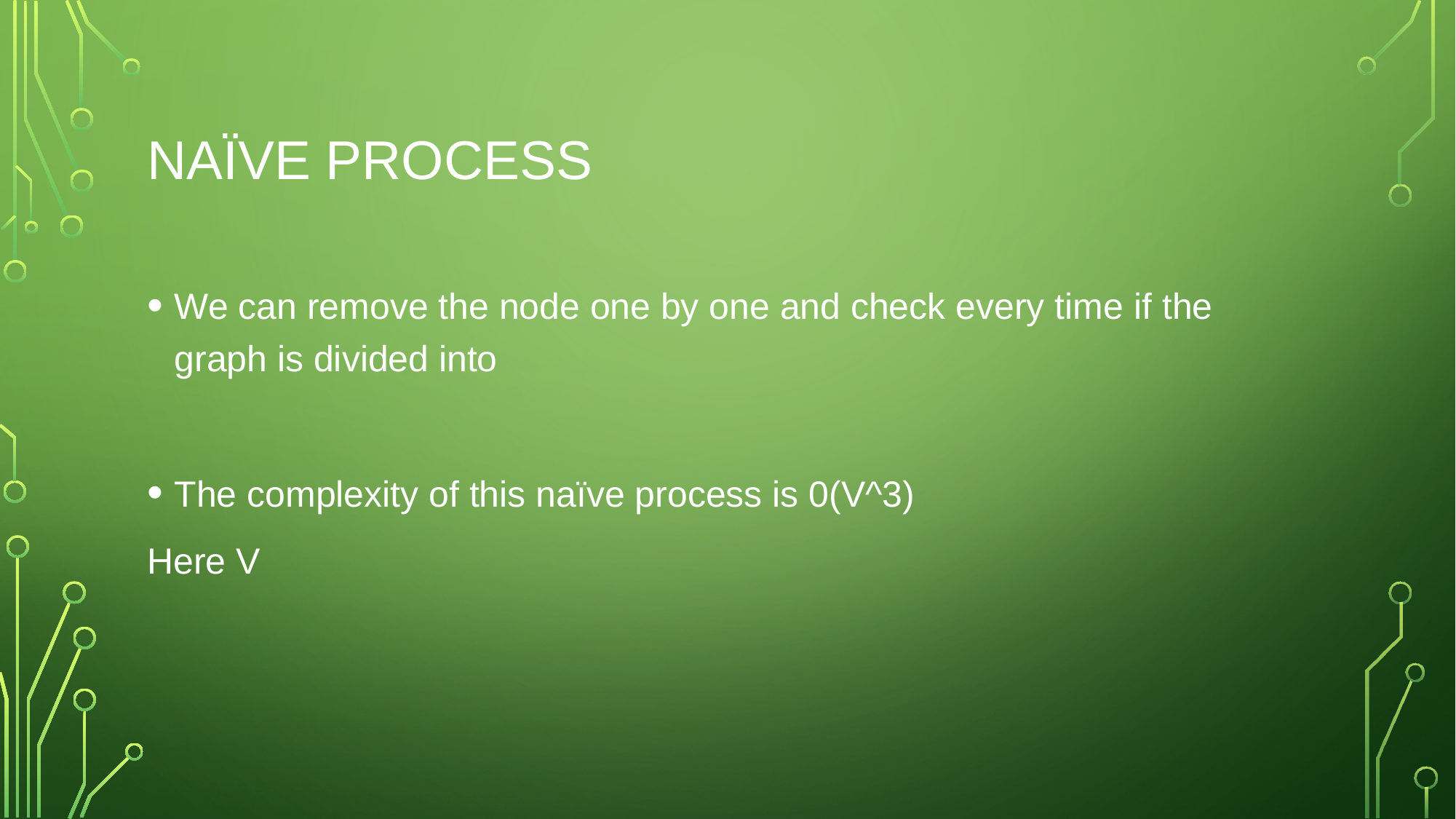

# Naïve Process
We can remove the node one by one and check every time if the graph is divided into

The complexity of this naïve process is 0(V^3)
Here V